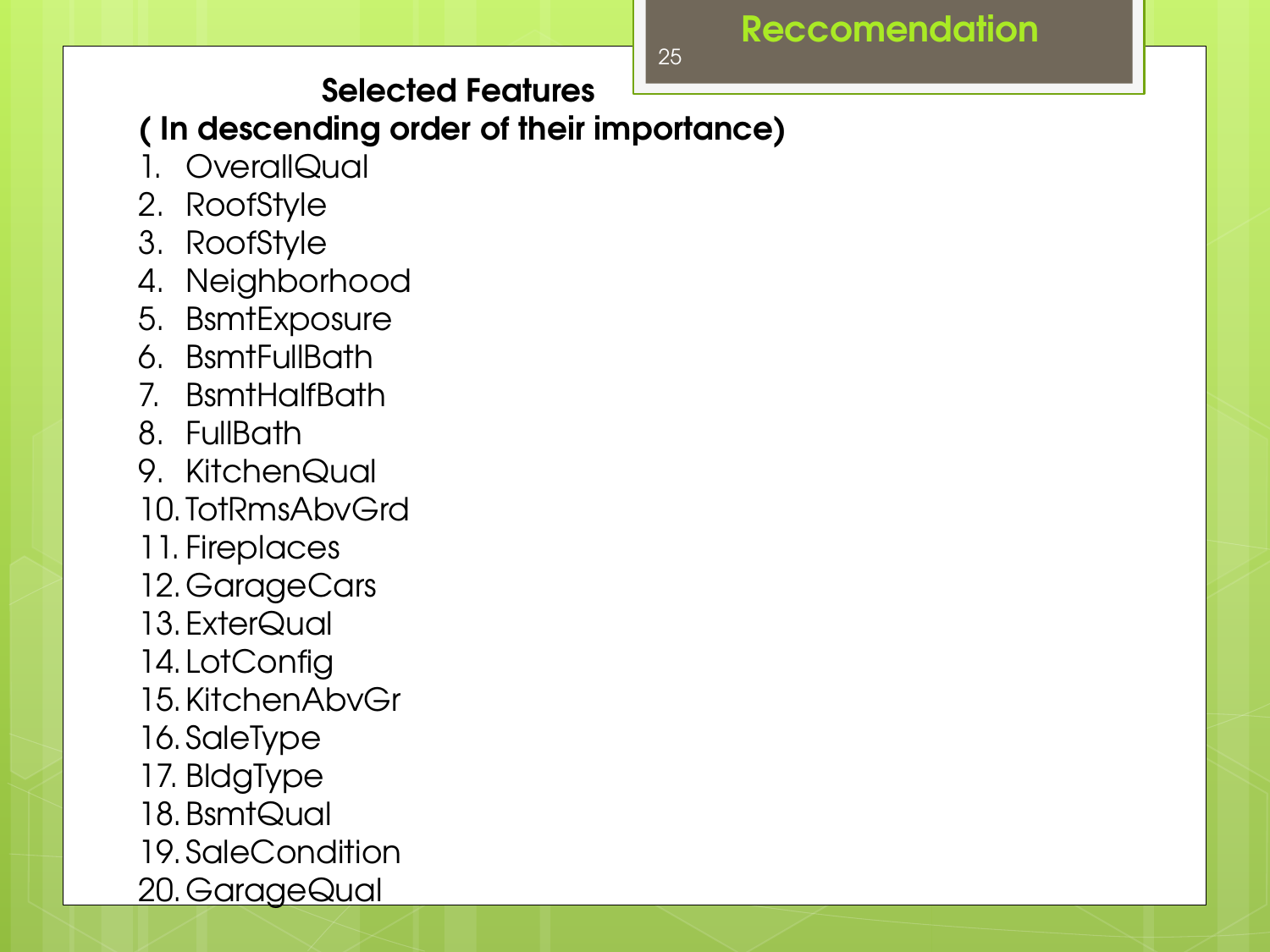

Reccomendation
25
Selected Features
( In descending order of their importance)
OverallQual
RoofStyle
RoofStyle
Neighborhood
BsmtExposure
BsmtFullBath
BsmtHalfBath
FullBath
KitchenQual
TotRmsAbvGrd
Fireplaces
GarageCars
ExterQual
LotConfig
KitchenAbvGr
SaleType
BldgType
BsmtQual
SaleCondition
GarageQual